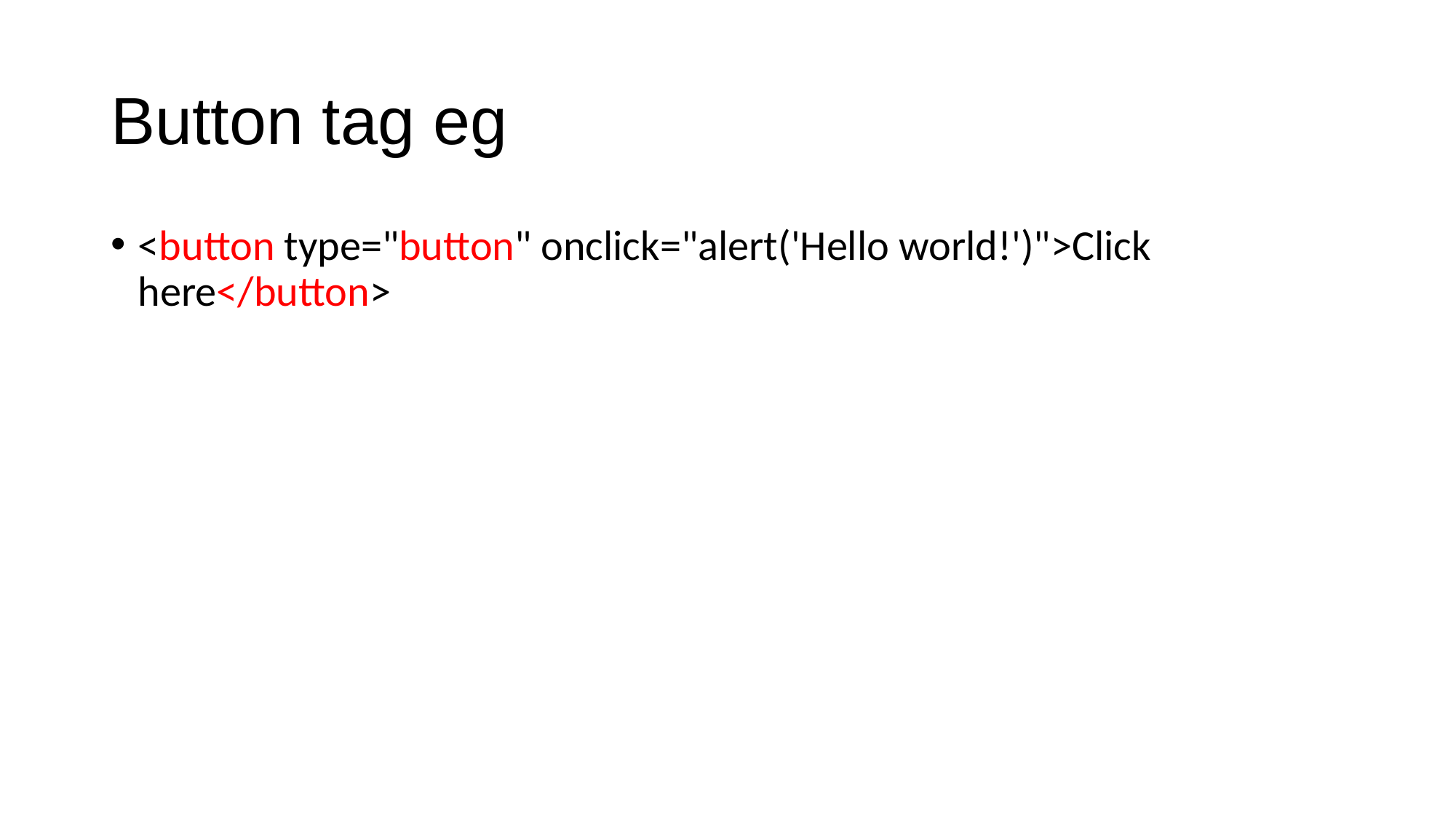

# Button tag eg
<button type="button" onclick="alert('Hello world!')">Click here</button>